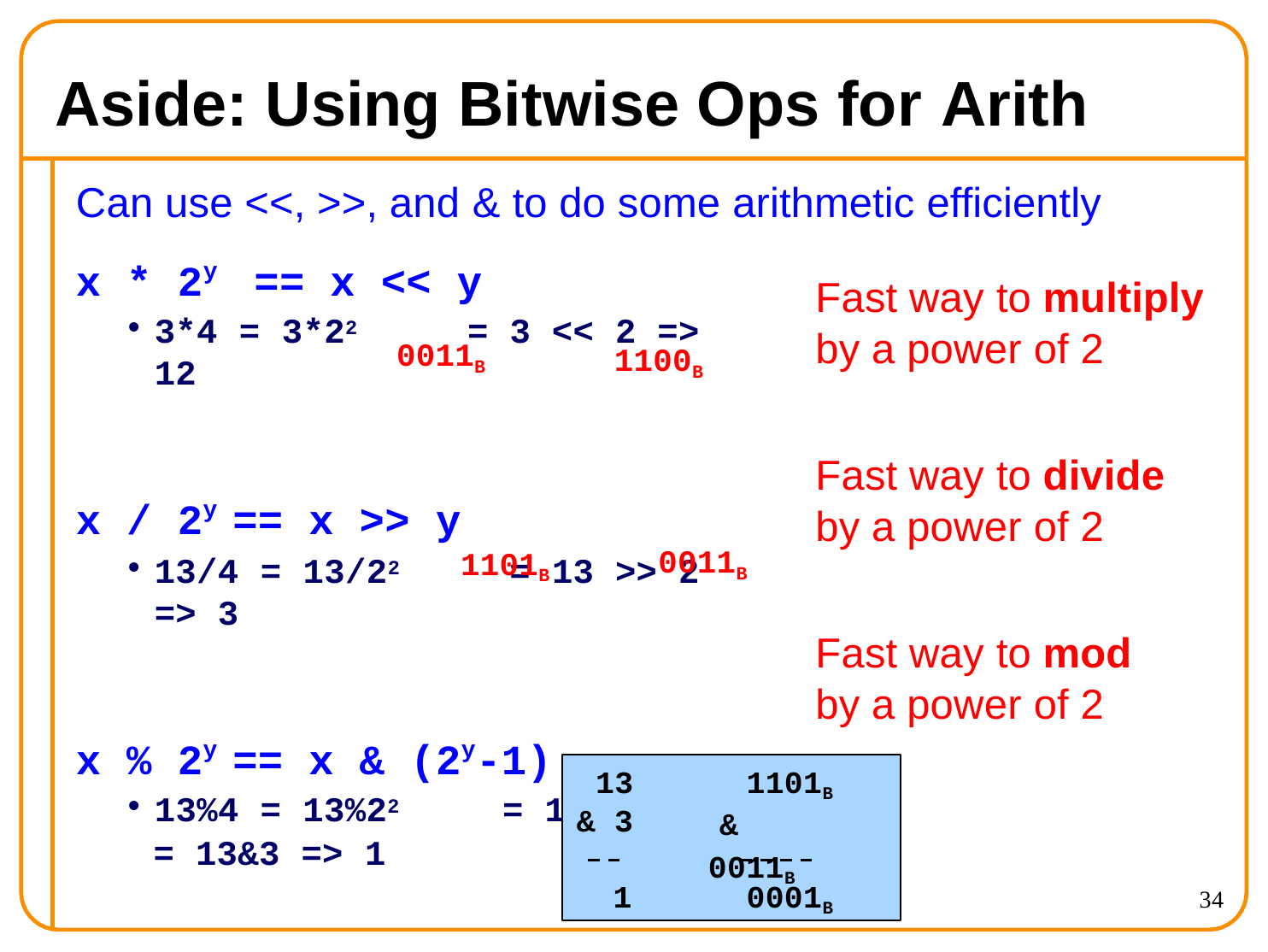

# Aside: Using Bitwise Ops for Arith
Can use <<, >>, and & to do some arithmetic efficiently
x * 2y	== x << y
3*4 = 3*22	= 3 << 2 => 12

x / 2y == x >> y
13/4 = 13/22	= 13 >> 2 => 3

x % 2y == x & (2y-1)
13%4 = 13%22	= 13&(22-1)
= 13&3 => 1
Fast way to multiply
by a power of 2

Fast way to divide
by a power of 2

Fast way to mod
by a power of 2
0011B
1100B
0011B
1101B

13
& 3
1101B  & 0011B

1
0001B
34